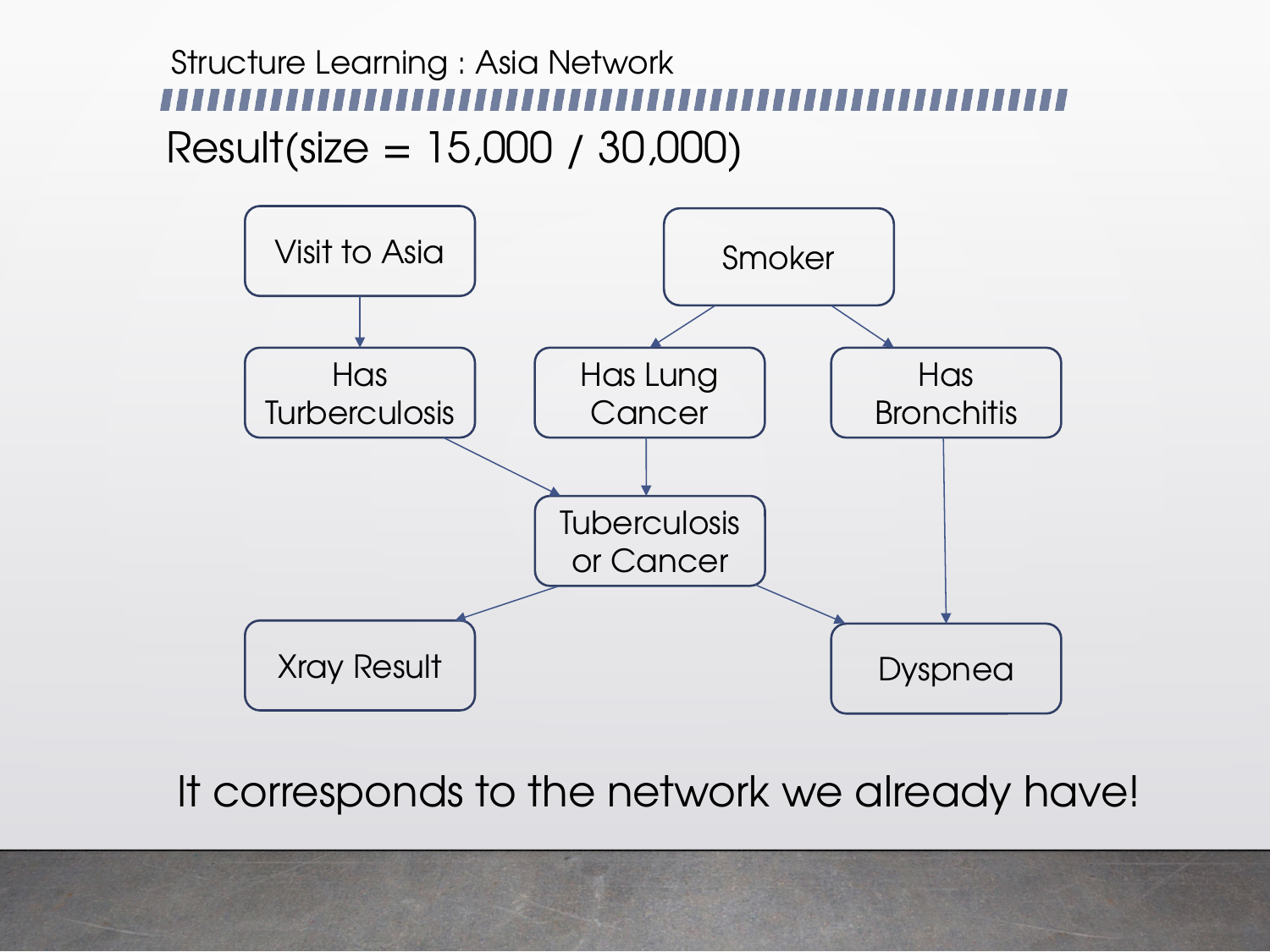

Structure Learning : Asia Network
Result(size = 15,000 / 30,000)
Visit to Asia
Smoker
Has Turberculosis
Has Lung Cancer
Has Bronchitis
Tuberculosis or Cancer
Xray Result
Dyspnea
It corresponds to the network we already have!